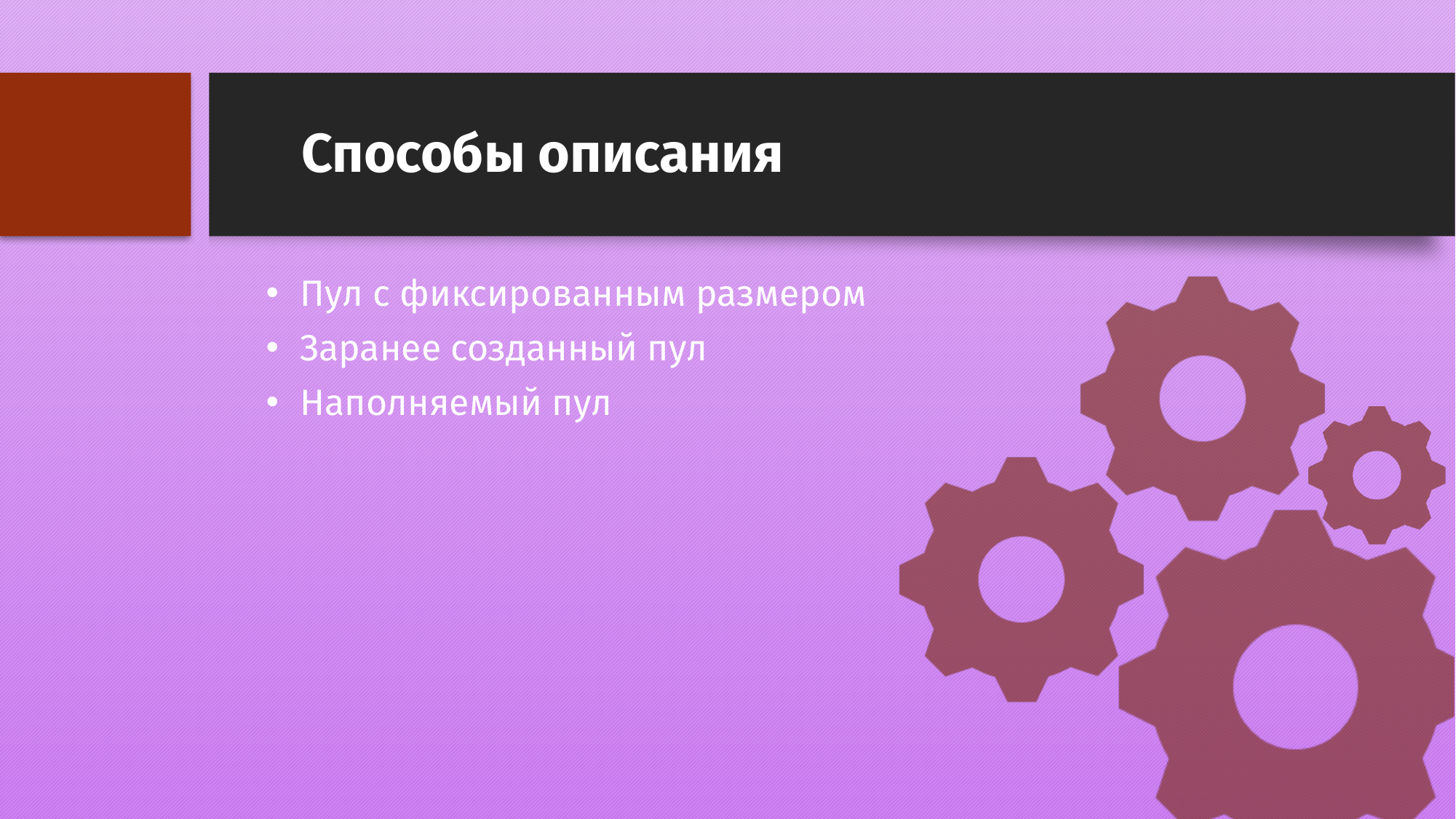

# Способы описания
Пул с фиксированным размером
Заранее созданный пул
Наполняемый пул